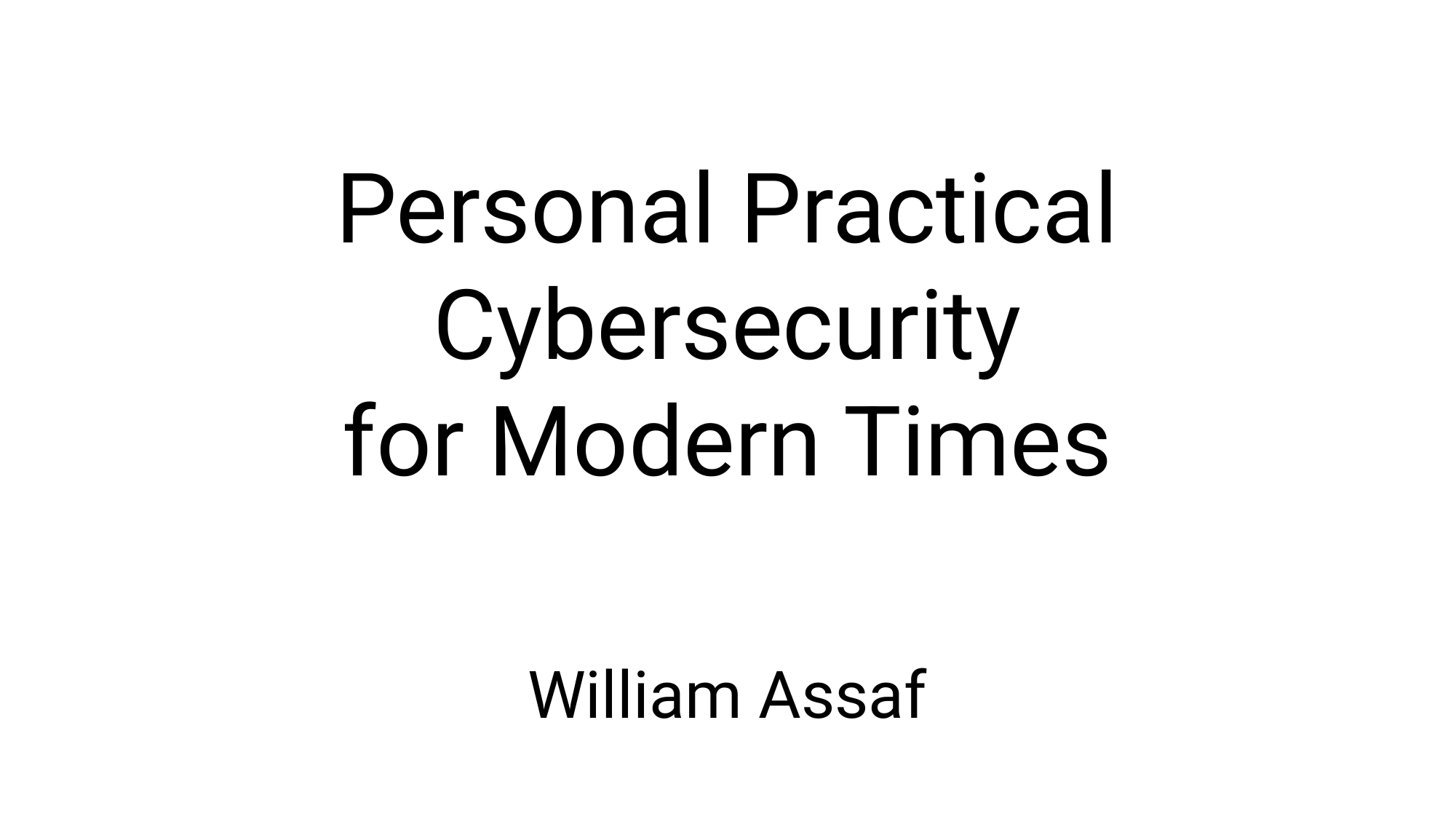

# Personal Practical Cybersecurity for Modern Times William Assaf